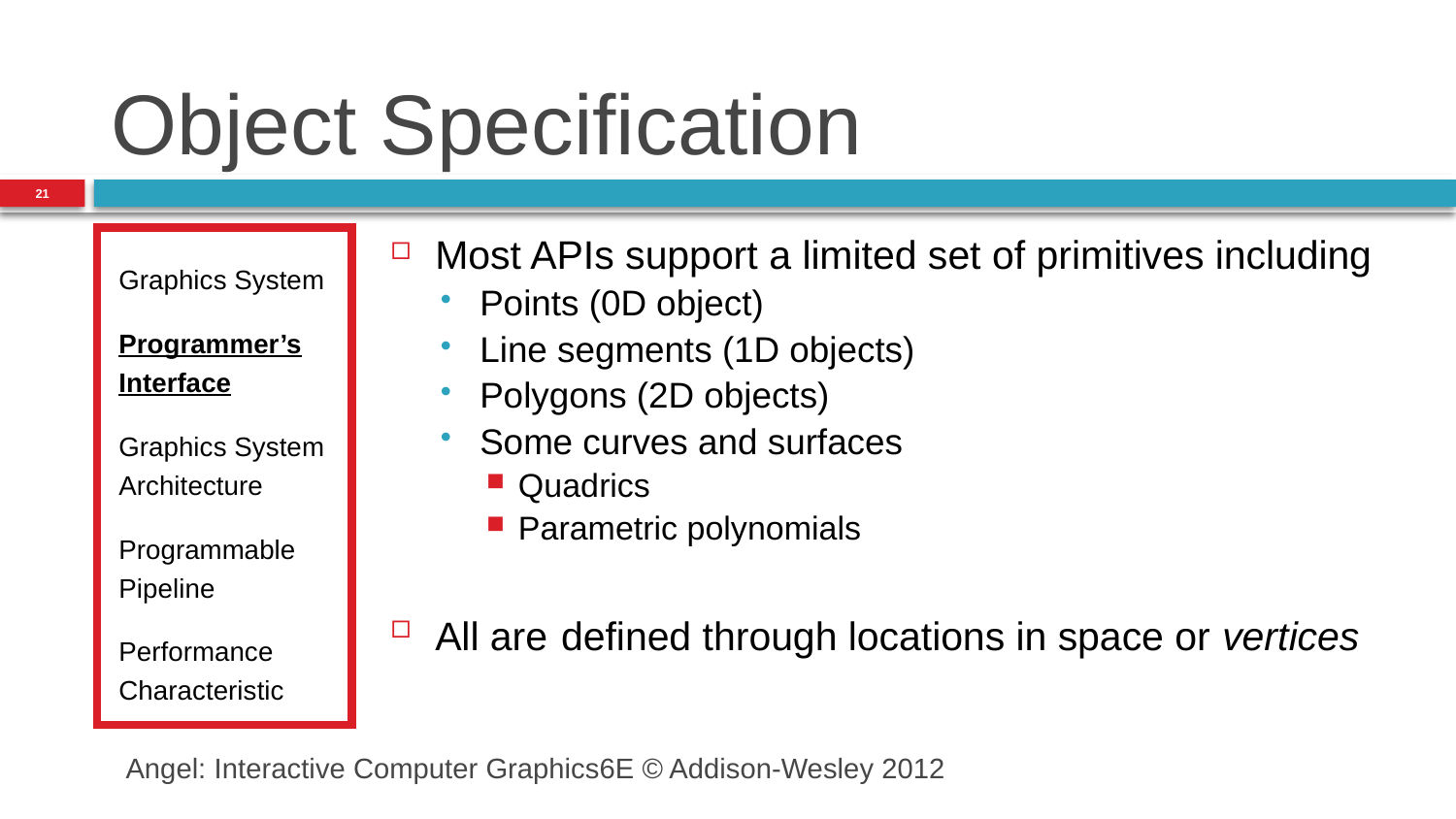

# Object Specification
21
Graphics System
Programmer’s Interface
Graphics System Architecture
Programmable Pipeline
Performance Characteristic

Most APIs support a limited set of primitives including
Points (0D object)
Line segments (1D objects)
Polygons (2D objects)
Some curves and surfaces
Quadrics
Parametric polynomials

All are defined through locations in space or vertices
Angel: Interactive Computer Graphics6E © Addison-Wesley 2012